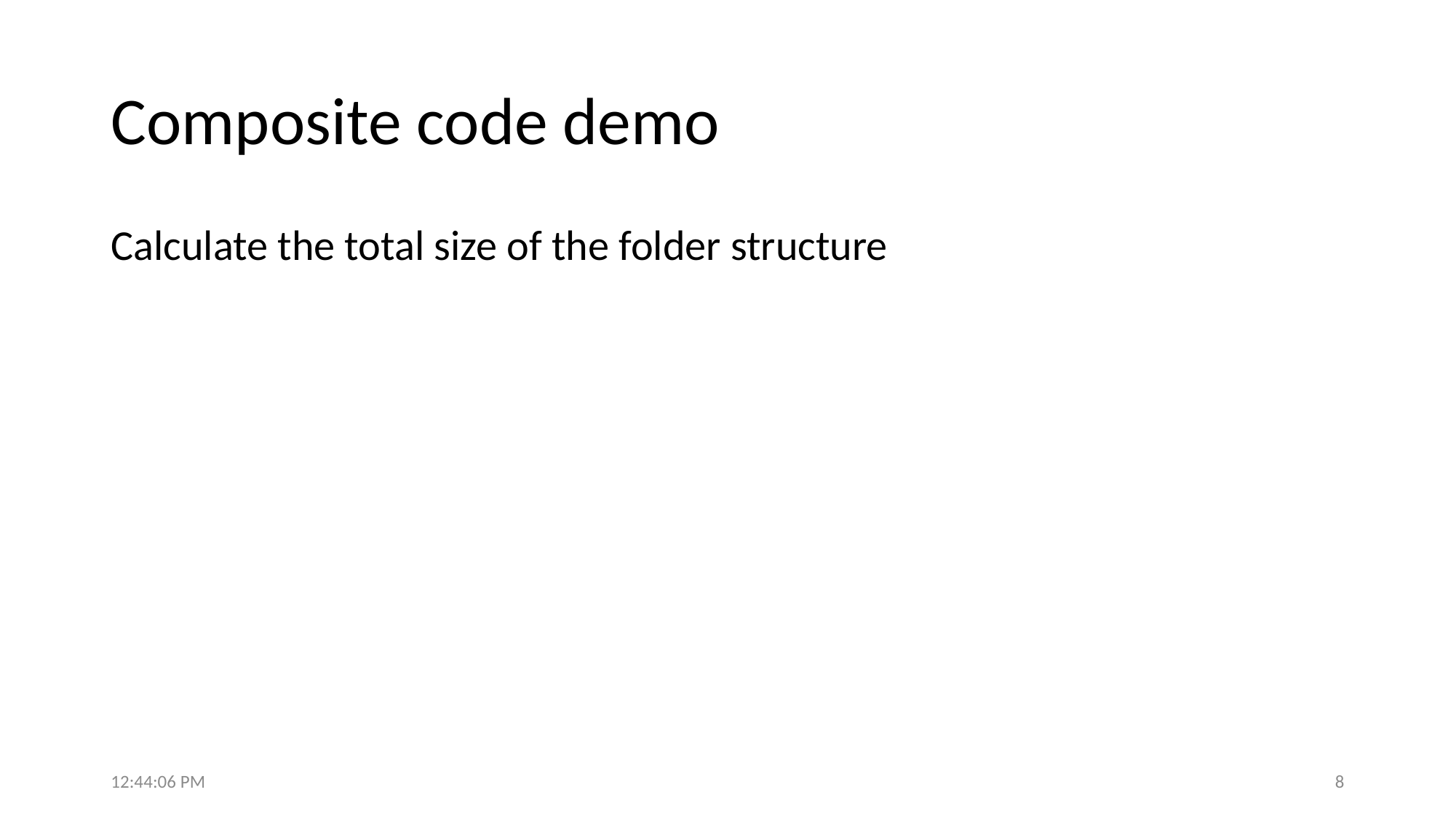

# Composite code demo
Calculate the total size of the folder structure
12:44:06 PM
8